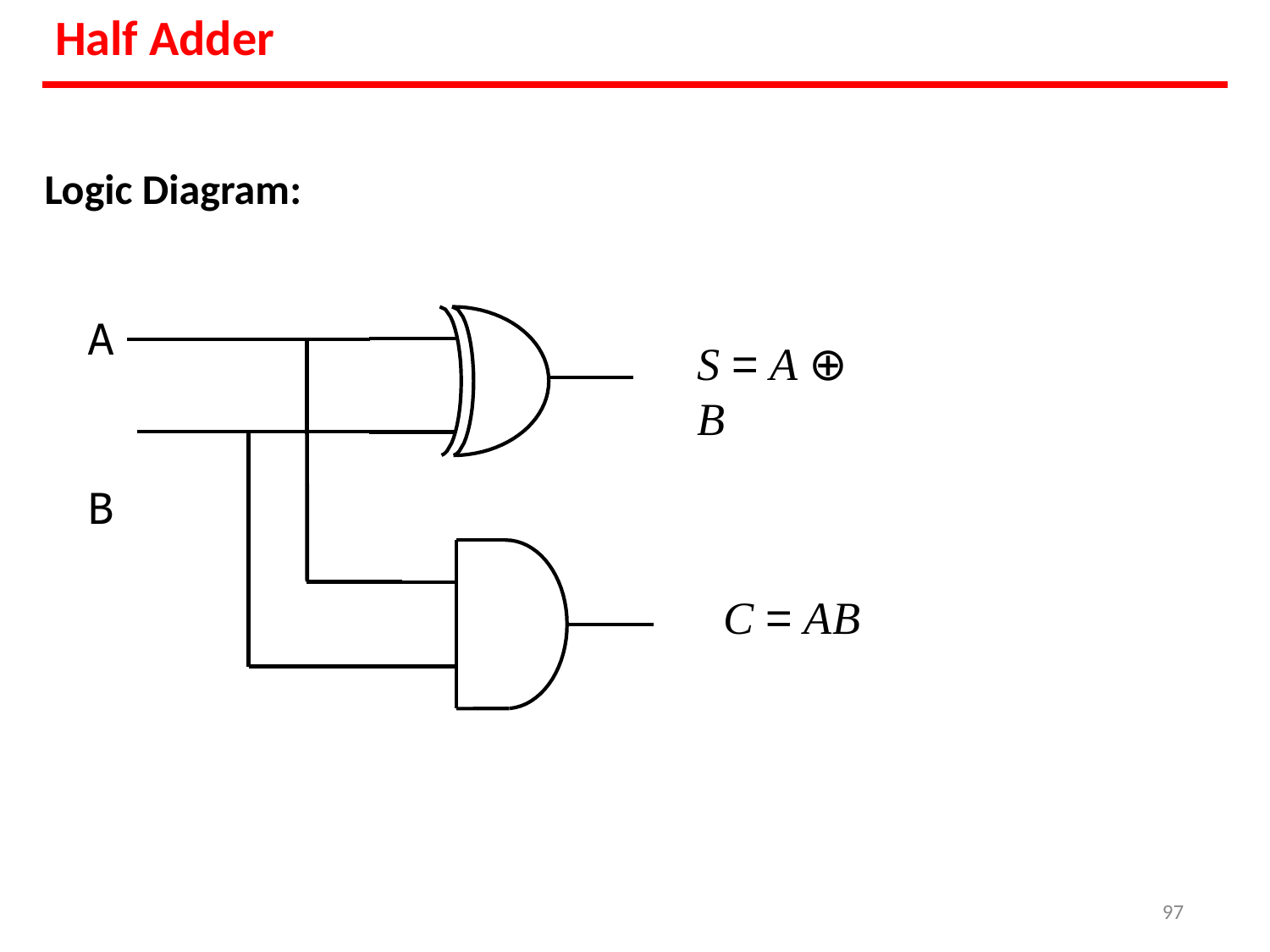

# Half Adder

Logic Diagram:

A  B

S = A ⊕ B

C = AB

97